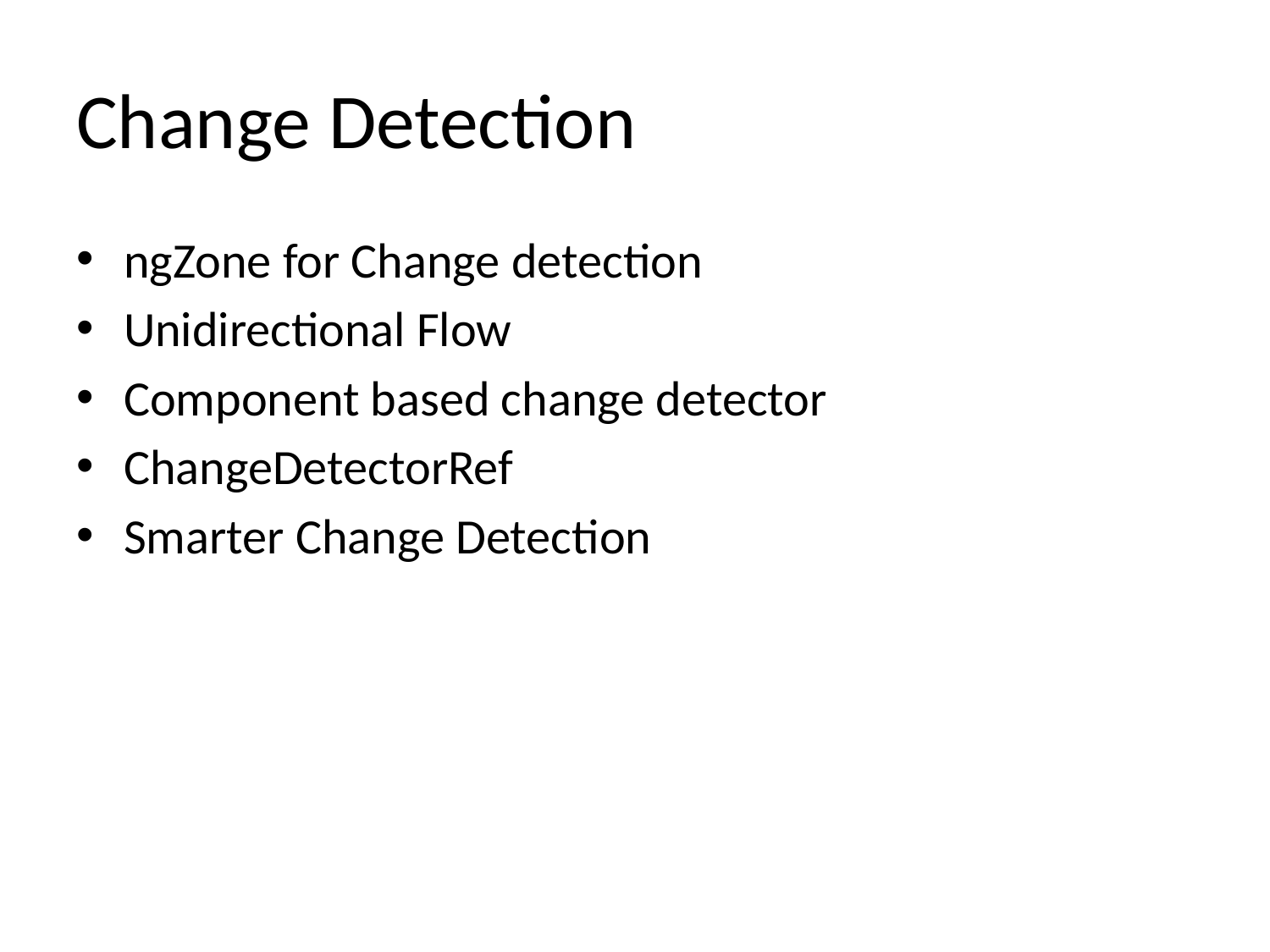

# Change Detection
ngZone for Change detection
Unidirectional Flow
Component based change detector
ChangeDetectorRef
Smarter Change Detection